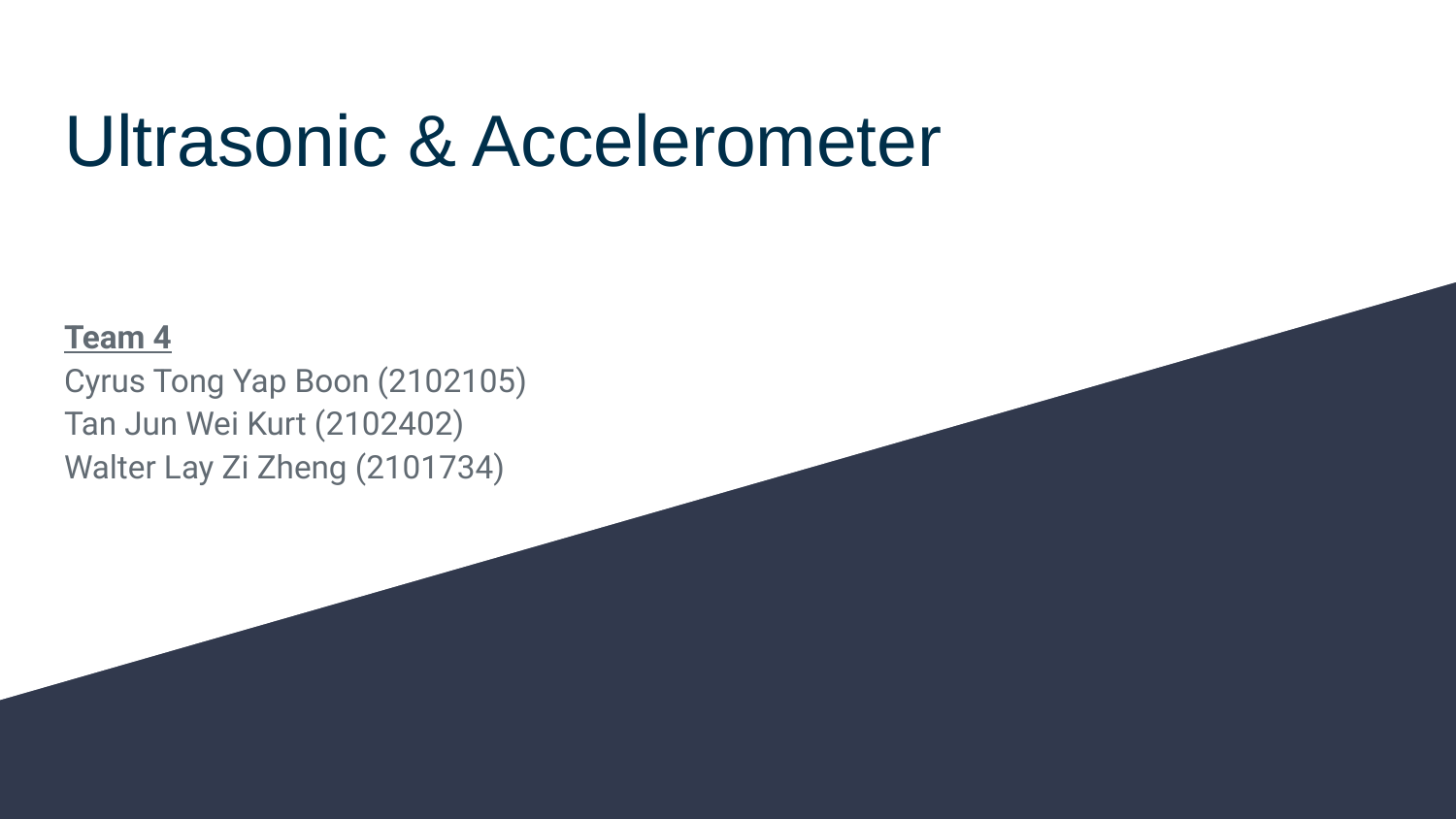

# Ultrasonic & Accelerometer
Team 4
Cyrus Tong Yap Boon (2102105)
Tan Jun Wei Kurt (2102402)
Walter Lay Zi Zheng (2101734)